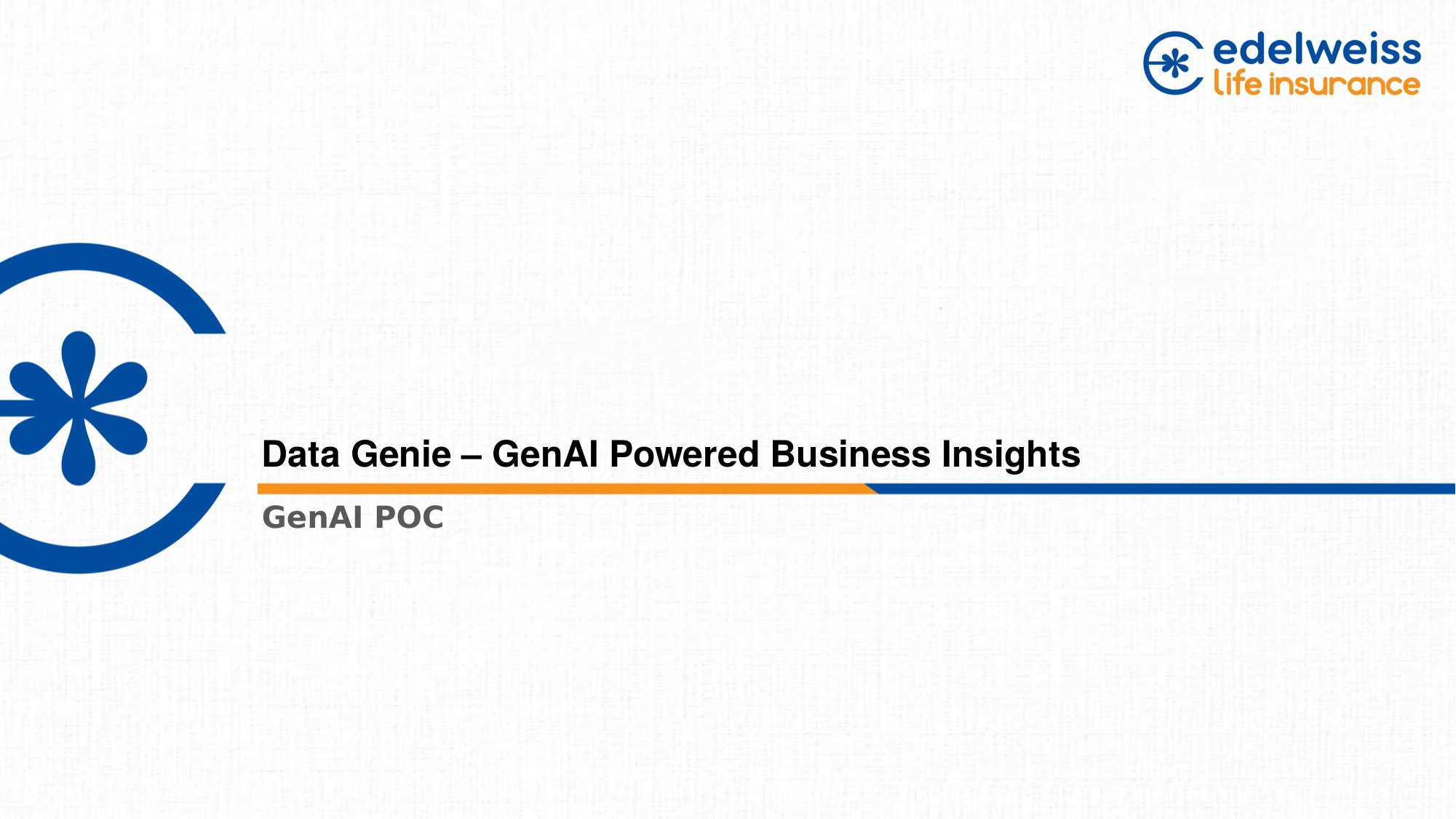

# Data Genie – GenAI Powered Business Insights
GenAI POC